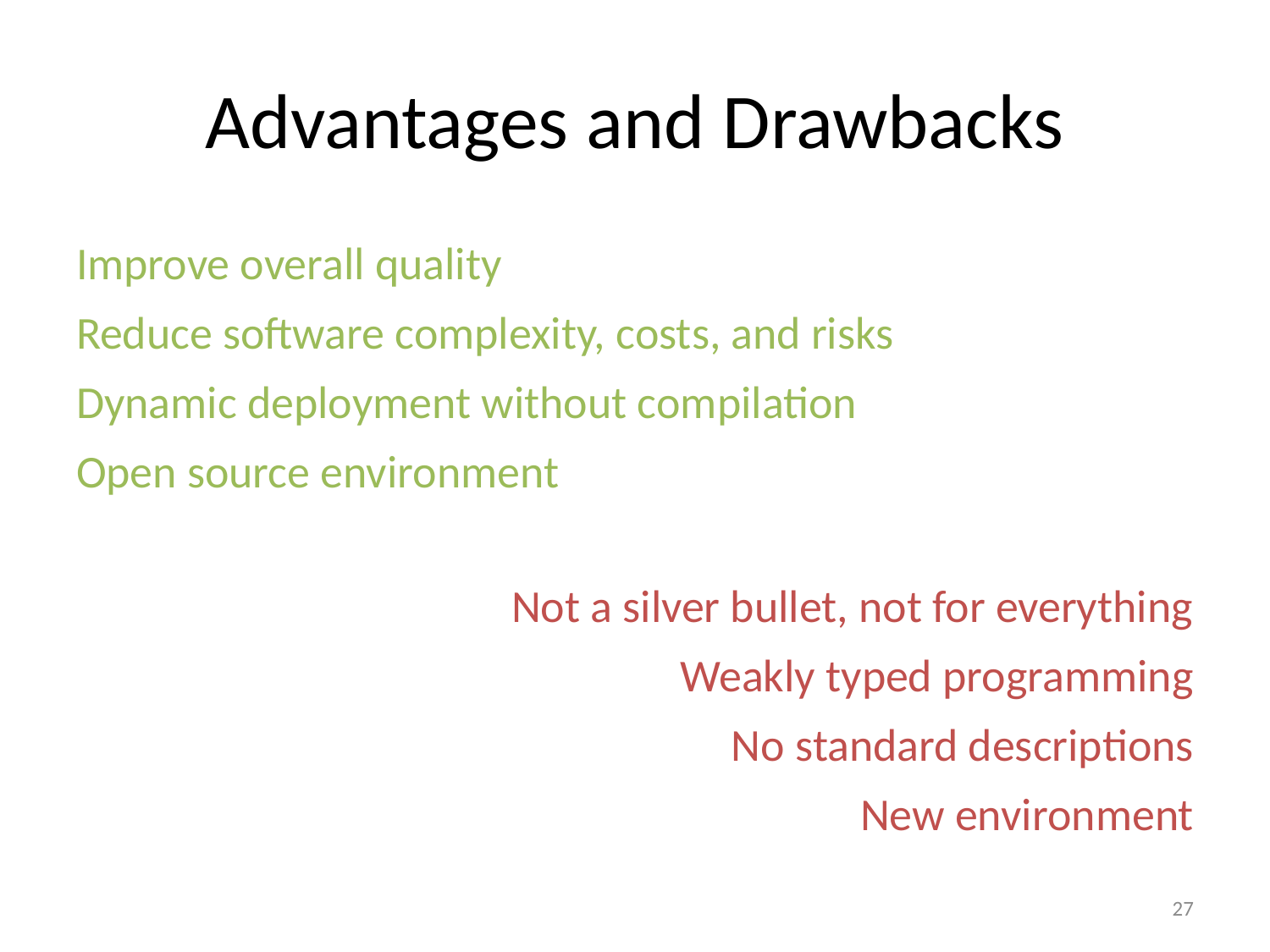

# Advantages and Drawbacks
Improve overall quality
Reduce software complexity, costs, and risks
Dynamic deployment without compilation
Open source environment

Not a silver bullet, not for everything
Weakly typed programming
No standard descriptions
New environment

27